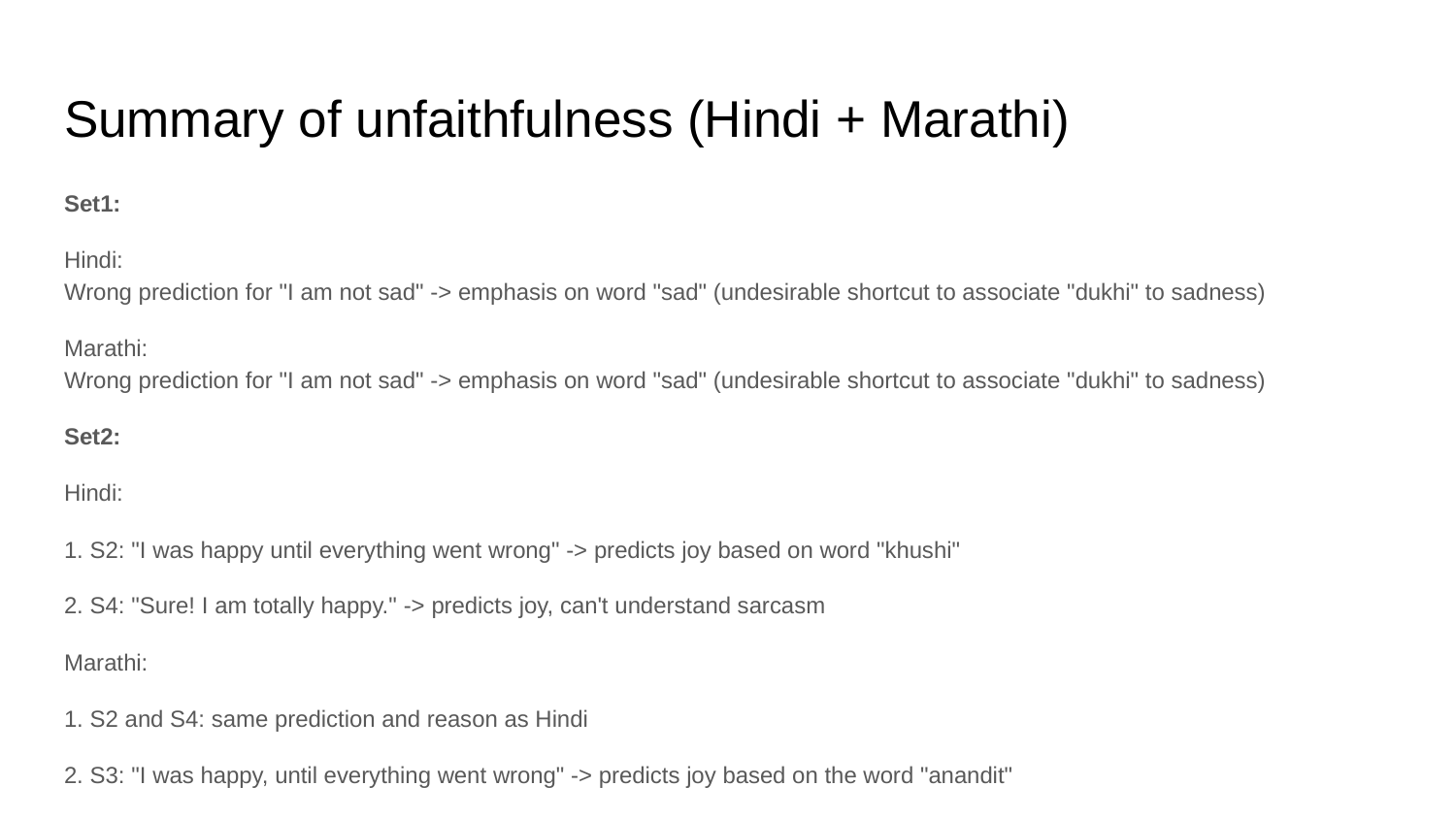

# Summary of unfaithfulness (Hindi + Marathi)

Set1:
Hindi:
Wrong prediction for "I am not sad" -> emphasis on word "sad" (undesirable shortcut to associate "dukhi" to sadness)
Marathi:
Wrong prediction for "I am not sad" -> emphasis on word "sad" (undesirable shortcut to associate "dukhi" to sadness)
Set2:
Hindi:
1. S2: "I was happy until everything went wrong" -> predicts joy based on word "khushi"
2. S4: "Sure! I am totally happy." -> predicts joy, can't understand sarcasm
Marathi:
1. S2 and S4: same prediction and reason as Hindi
2. S3: "I was happy, until everything went wrong" -> predicts joy based on the word "anandit"